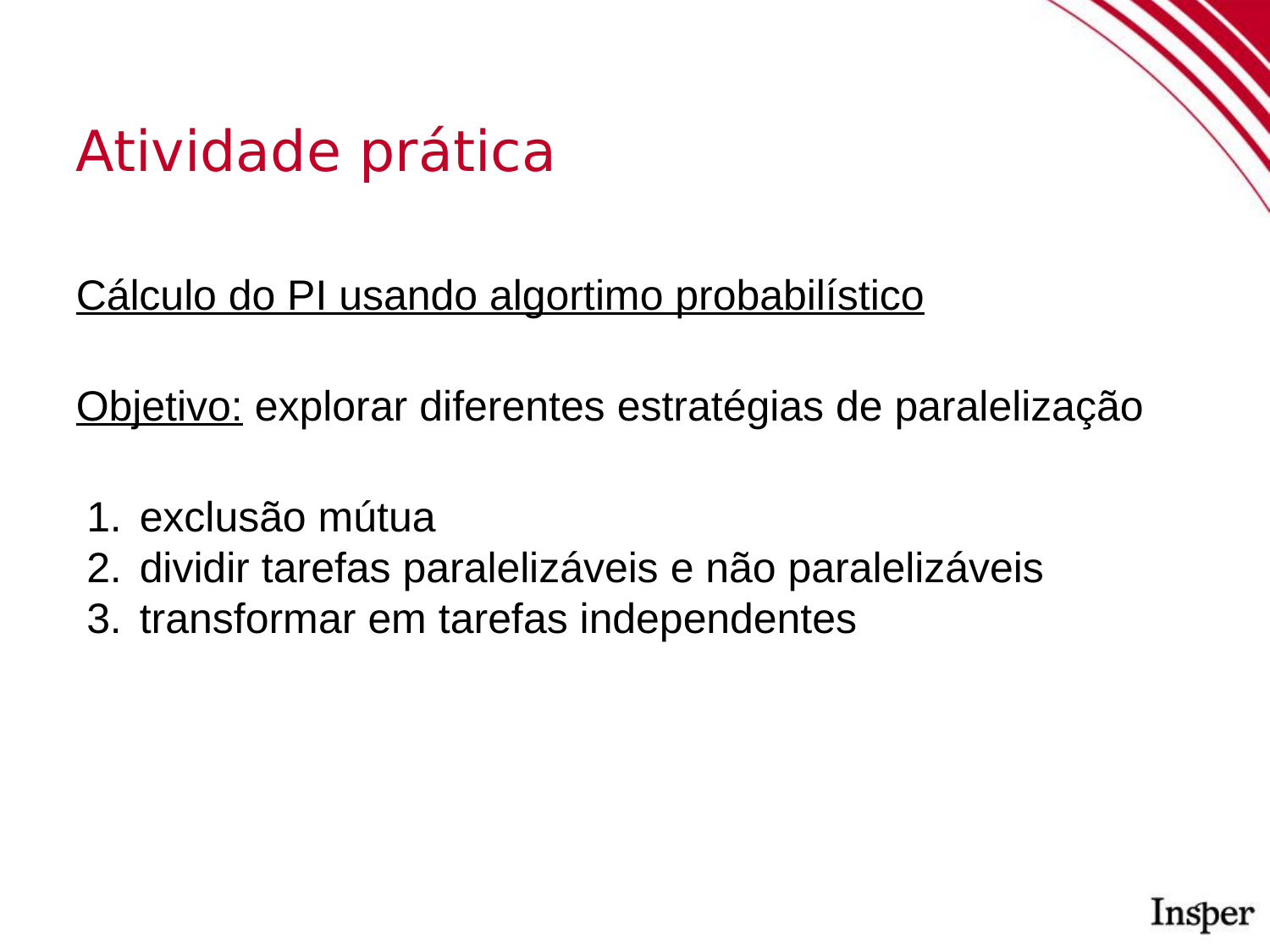

Atividade prática
Cálculo do PI usando algortimo probabilístico
Objetivo: explorar diferentes estratégias de paralelização
exclusão mútua
dividir tarefas paralelizáveis e não paralelizáveis
transformar em tarefas independentes
work.c